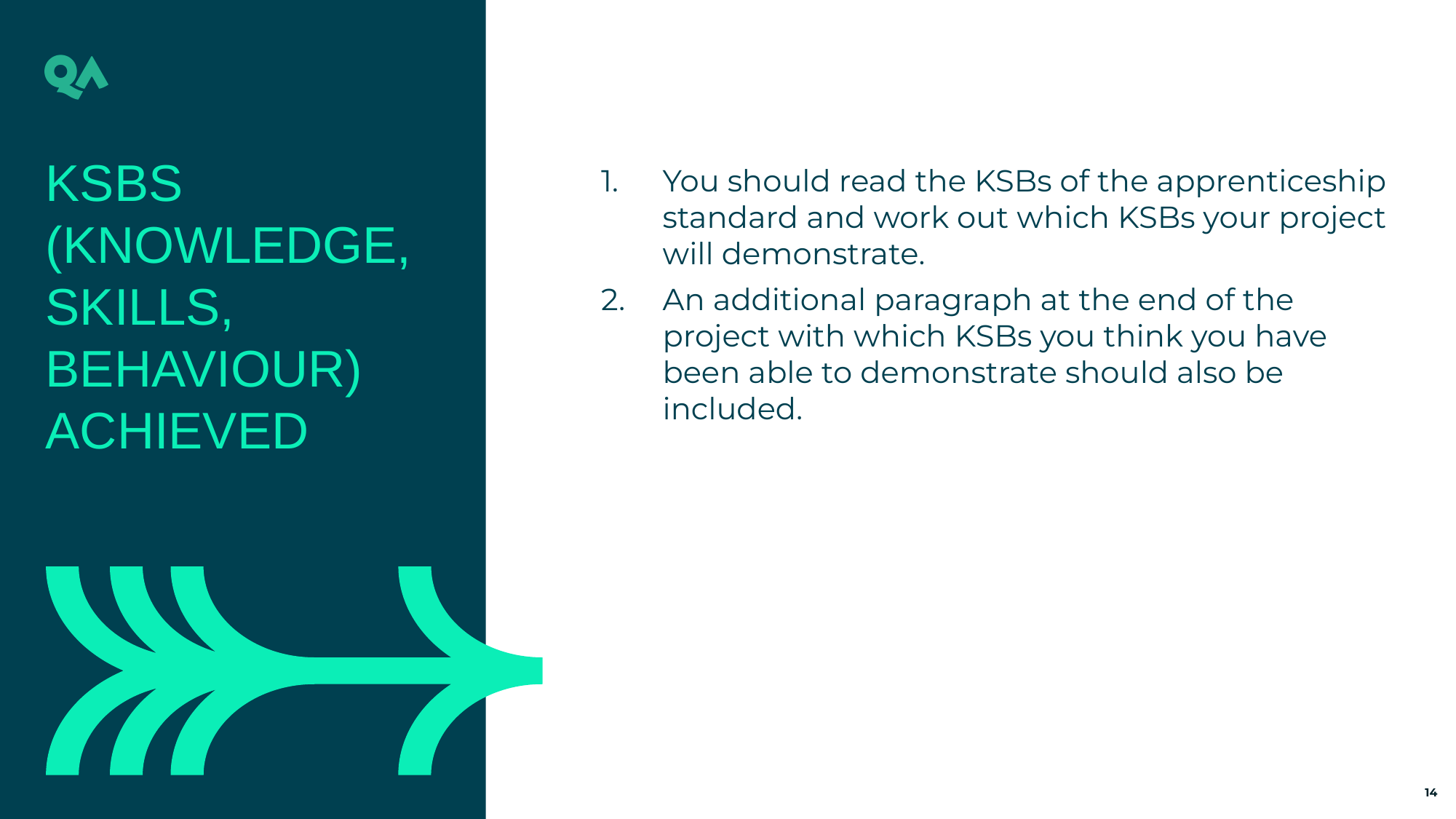

KSBs (Knowledge, Skills, Behaviour) Achieved

You should read the KSBs of the apprenticeship standard and work out which KSBs your project will demonstrate.
An additional paragraph at the end of the project with which KSBs you think you have been able to demonstrate should also be included.

14